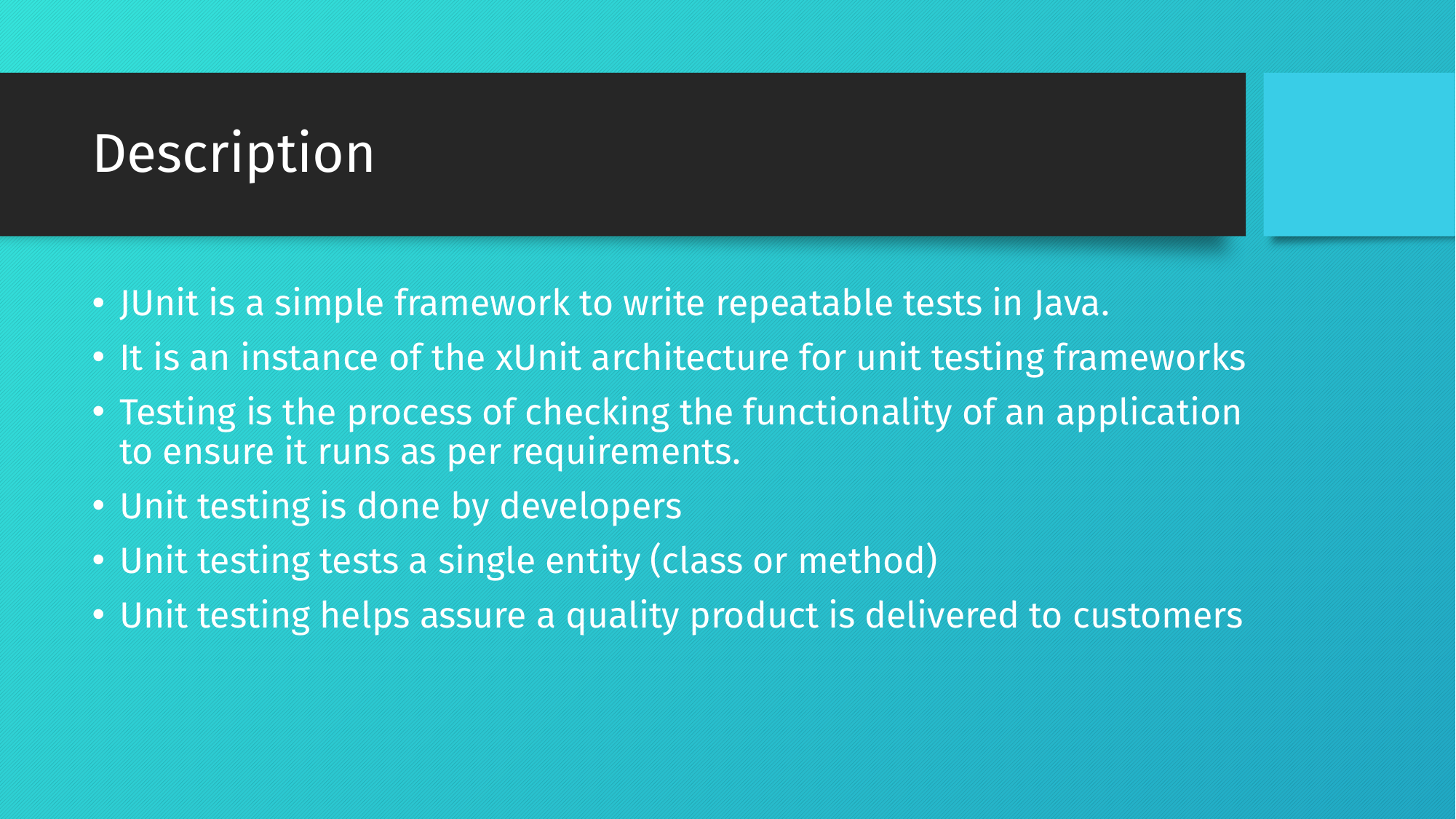

# Description
JUnit is a simple framework to write repeatable tests in Java.
It is an instance of the xUnit architecture for unit testing frameworks
Testing is the process of checking the functionality of an application to ensure it runs as per requirements.
Unit testing is done by developers
Unit testing tests a single entity (class or method)
Unit testing helps assure a quality product is delivered to customers